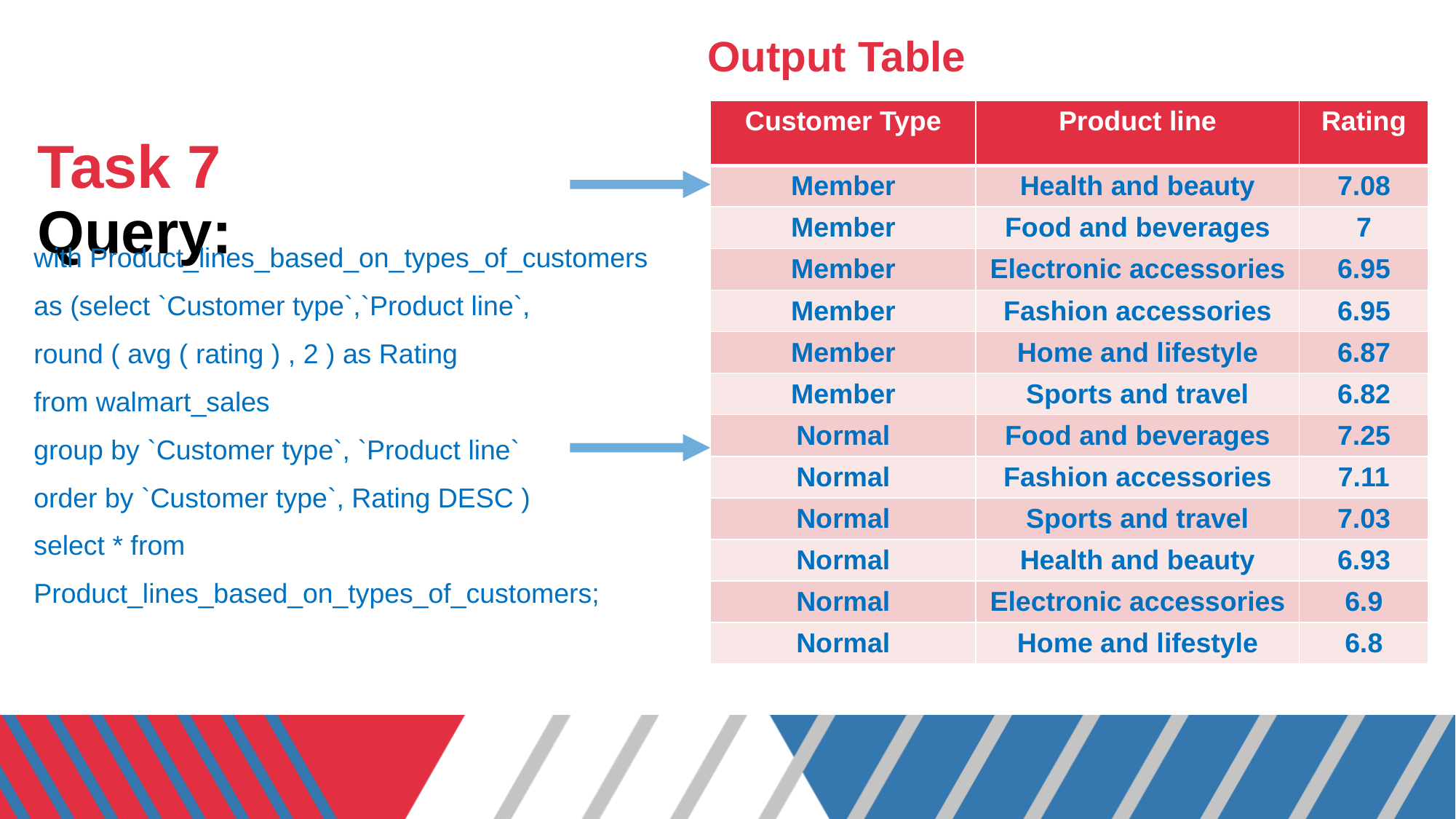

Output Table
| Customer Type | Product line | Rating |
| --- | --- | --- |
| Member | Health and beauty | 7.08 |
| Member | Food and beverages | 7 |
| Member | Electronic accessories | 6.95 |
| Member | Fashion accessories | 6.95 |
| Member | Home and lifestyle | 6.87 |
| Member | Sports and travel | 6.82 |
| Normal | Food and beverages | 7.25 |
| Normal | Fashion accessories | 7.11 |
| Normal | Sports and travel | 7.03 |
| Normal | Health and beauty | 6.93 |
| Normal | Electronic accessories | 6.9 |
| Normal | Home and lifestyle | 6.8 |
# Task 7 Query:
with Product_lines_based_on_types_of_customers
as (select `Customer type`,`Product line`,
round ( avg ( rating ) , 2 ) as Rating
from walmart_sales
group by `Customer type`, `Product line`
order by `Customer type`, Rating DESC )
select * from
Product_lines_based_on_types_of_customers;